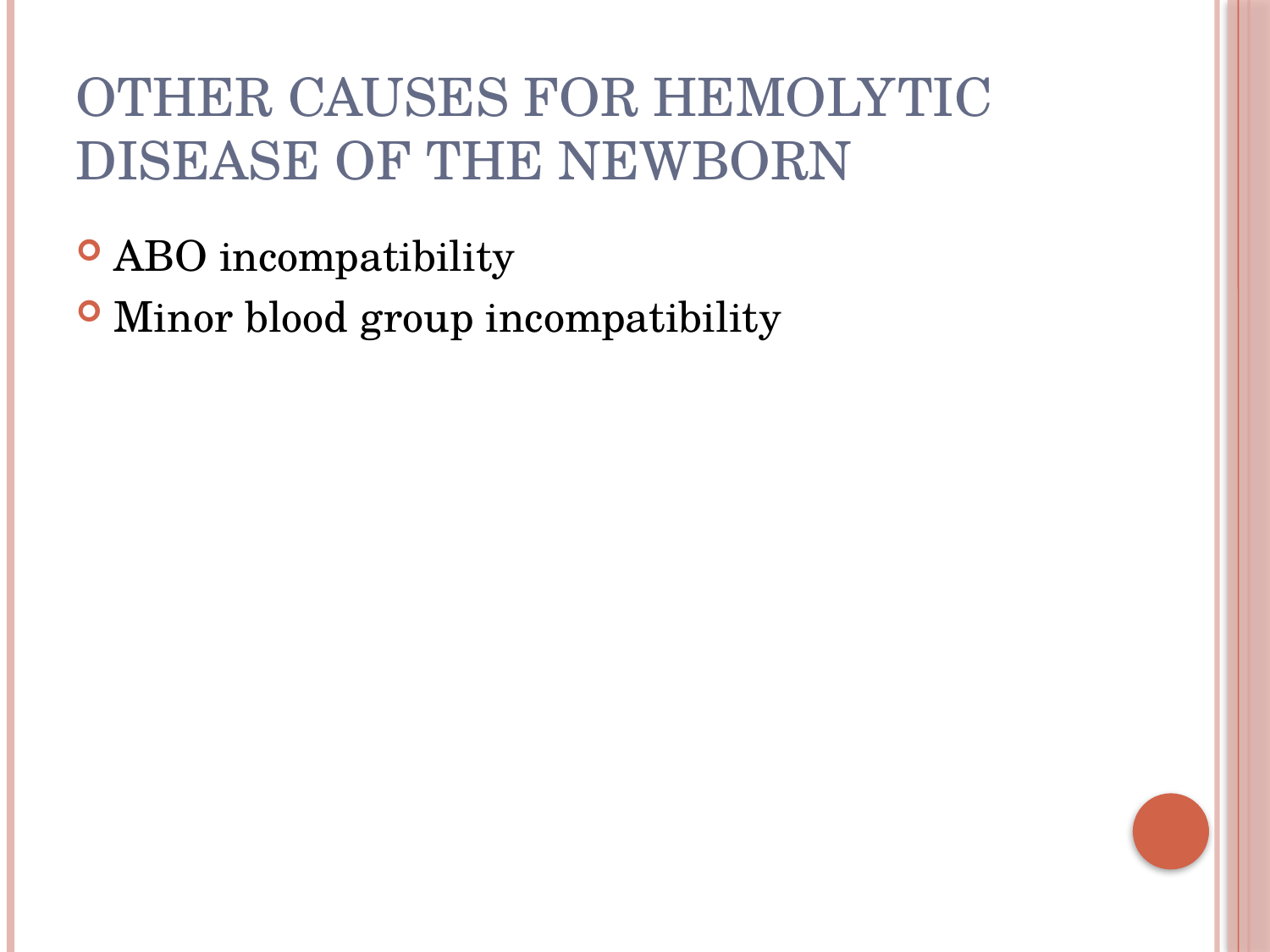

# Other causes for hemolytic disease of the newborn
ABO incompatibility
Minor blood group incompatibility